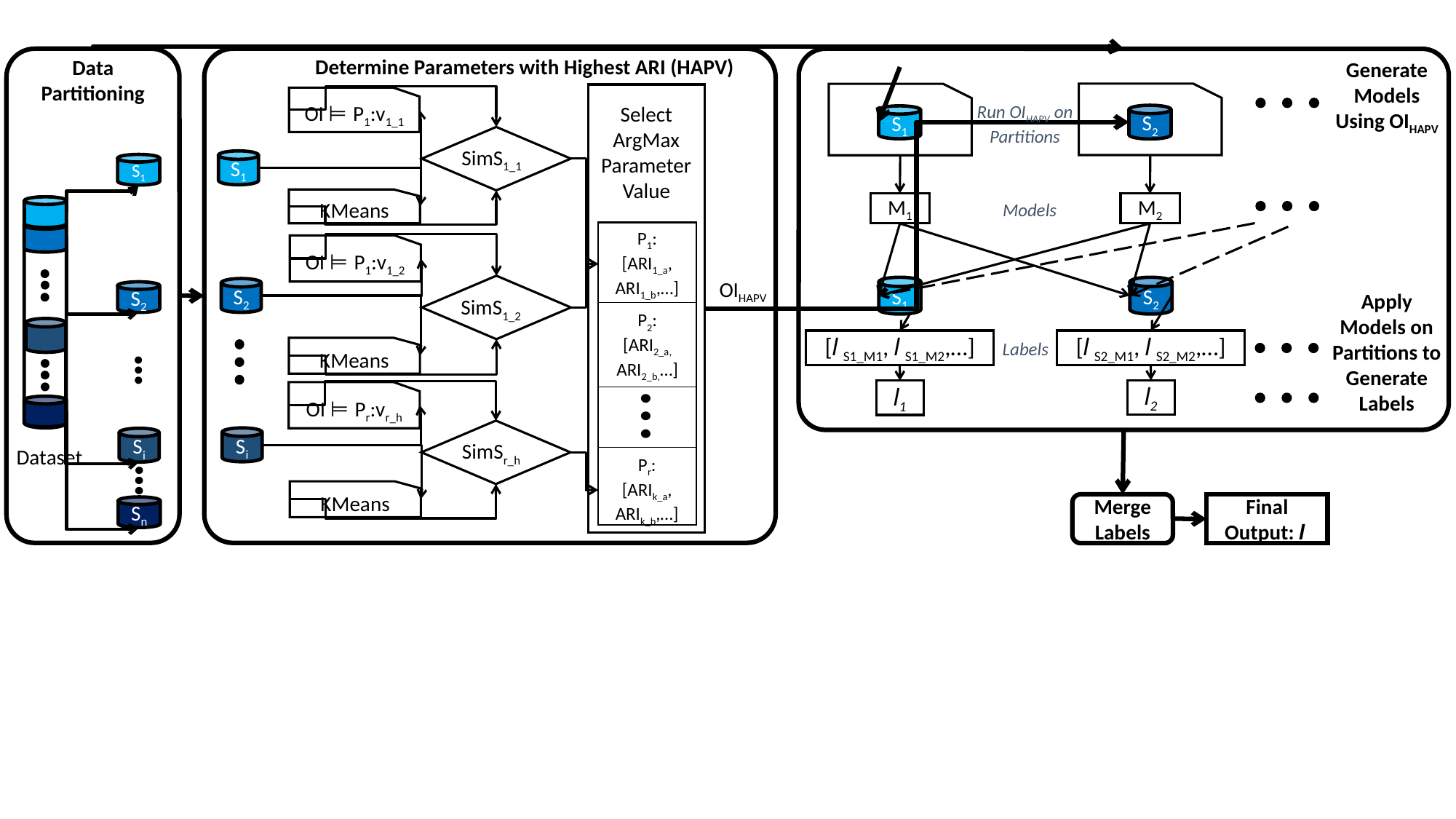

Determine Parameters with Highest ARI (HAPV)

Data Partitioning
Generate Models Using OIHAPV

OI ⊨ P1:v1_1
Run OIHAPV on Partitions
Select ArgMax Parameter Value

S2
S1

SimS1_1
S1
S1
KMeans
M1
Models
M2

P1:
[ARI1_a,
ARI1_b,…]

OI ⊨ P1:v1_2

OIHAPV

S1
S2
S2

S2
Apply Models on Partitions to Generate Labels
SimS1_2

P2:
[ARI2_a,
ARI2_b,…]

[l S1_M1, l S1_M2,…]
[l S2_M1, l S2_M2,…]
Labels
KMeans

l2
l1
OI ⊨ Pr:vr_h

Si
Si

SimSr_h
Dataset
Pr:
[ARIk_a,
ARIk_b,…]

KMeans

Merge Labels
Final Output: l
Sn